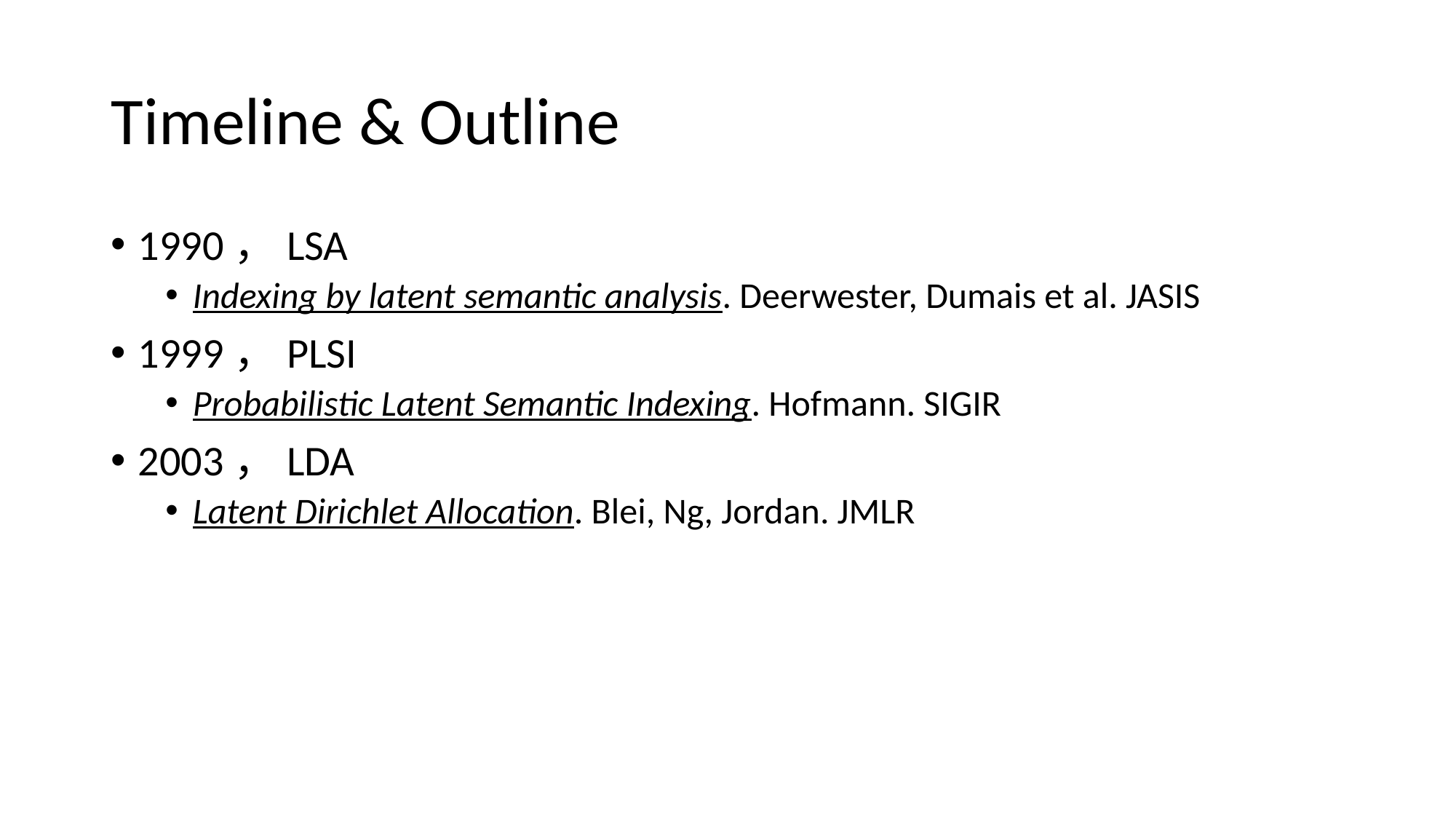

# Timeline & Outline
1990，LSA
Indexing by latent semantic analysis. Deerwester, Dumais et al. JASIS
1999，PLSI
Probabilistic Latent Semantic Indexing. Hofmann. SIGIR
2003，LDA
Latent Dirichlet Allocation. Blei, Ng, Jordan. JMLR